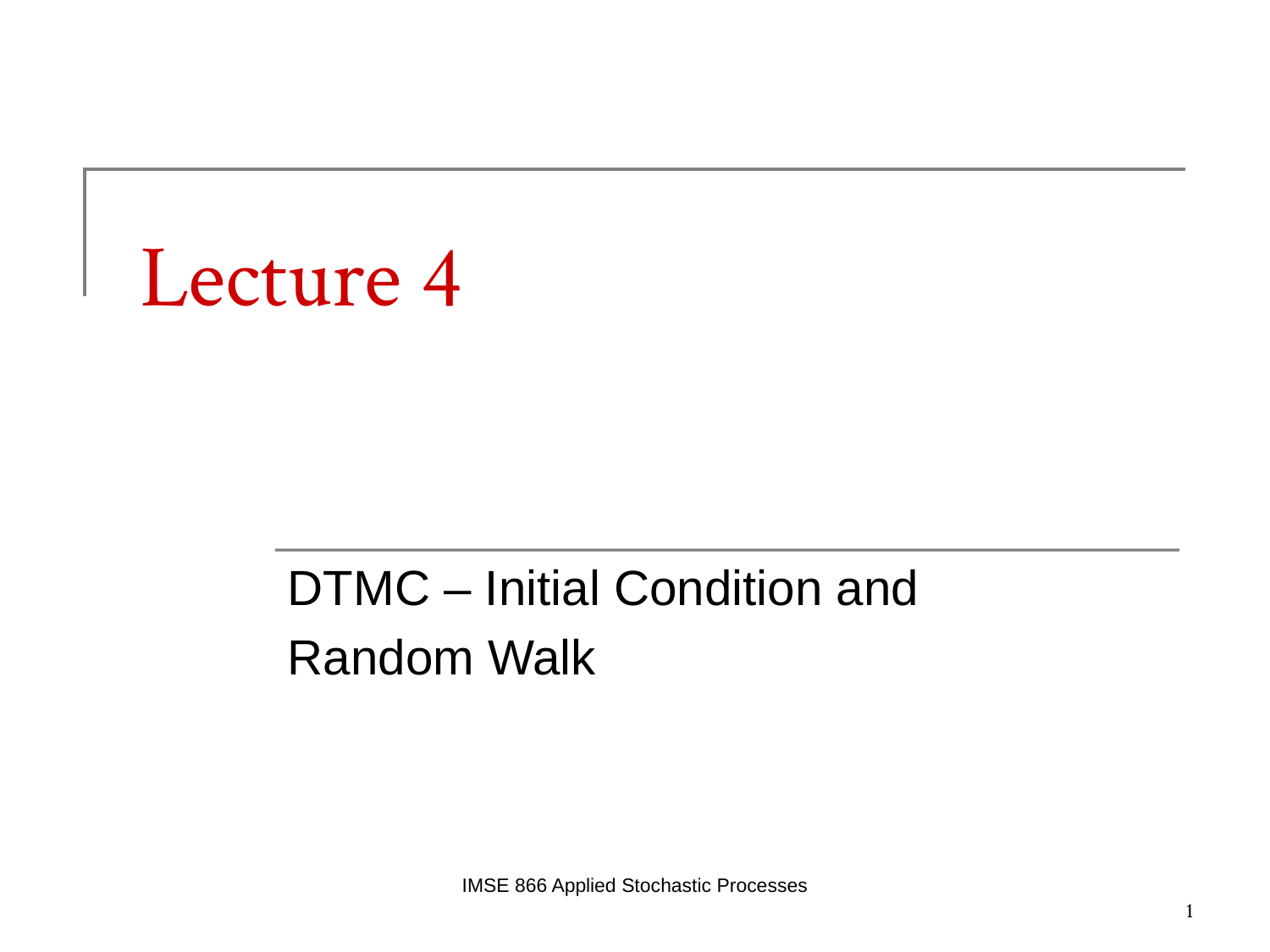

# Lecture 4
DTMC – Initial Condition and
Random Walk
IMSE 866 Applied Stochastic Processes
1